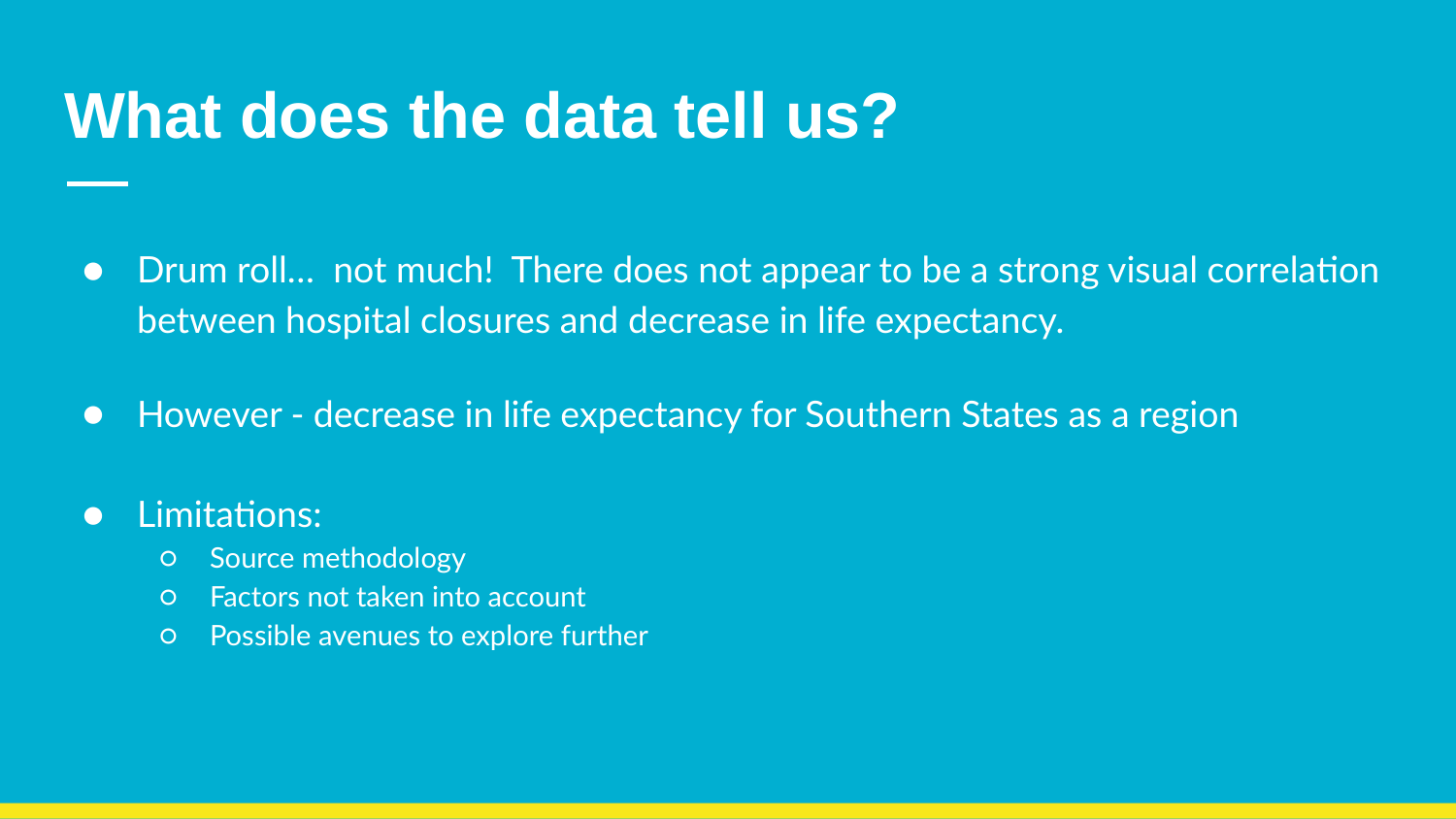

# What does the data tell us?
Drum roll…  not much!  There does not appear to be a strong visual correlation between hospital closures and decrease in life expectancy.
However - decrease in life expectancy for Southern States as a region
Limitations:
Source methodology
Factors not taken into account
Possible avenues to explore further